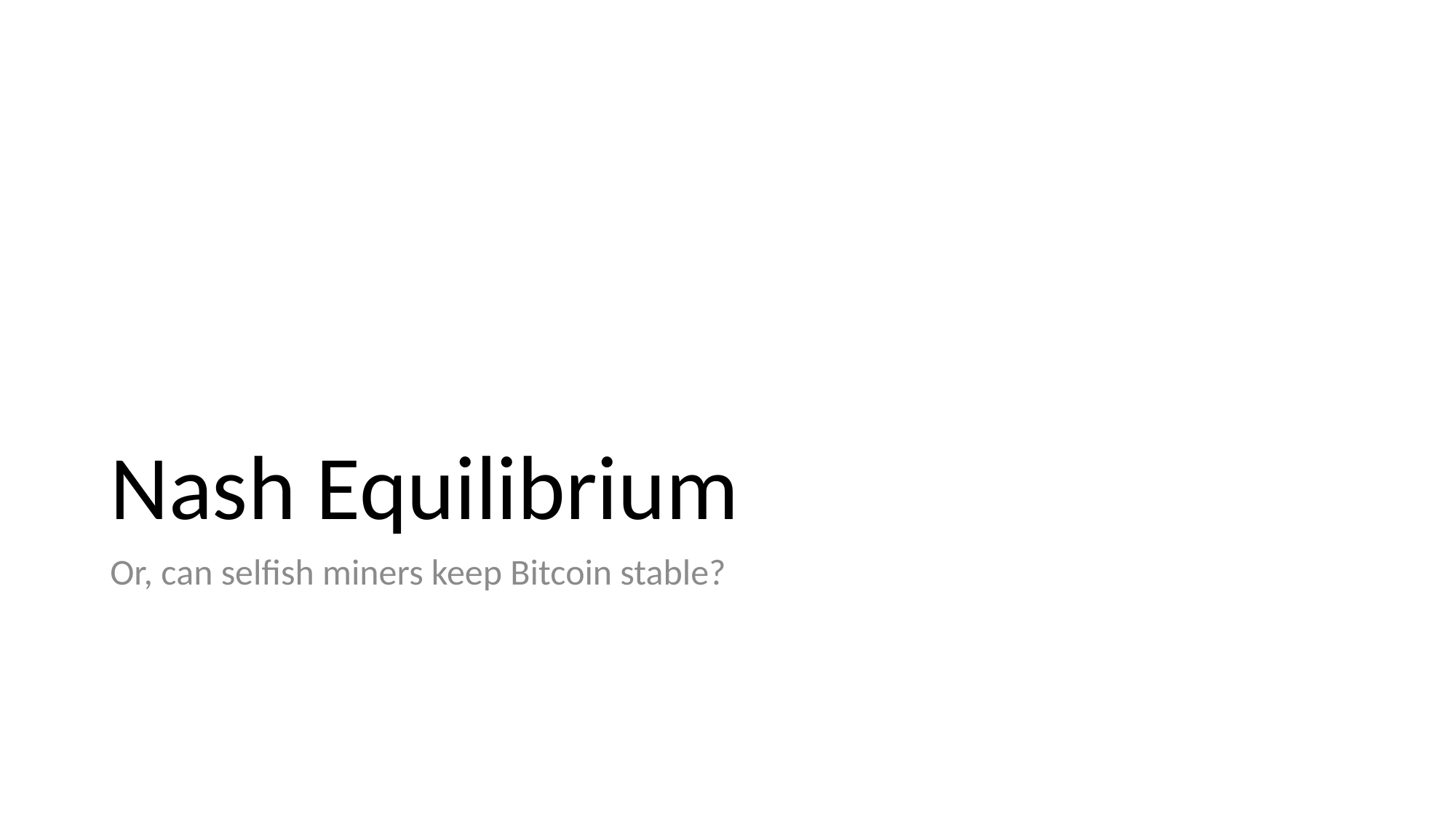

# Nash Equilibrium
Or, can selfish miners keep Bitcoin stable?